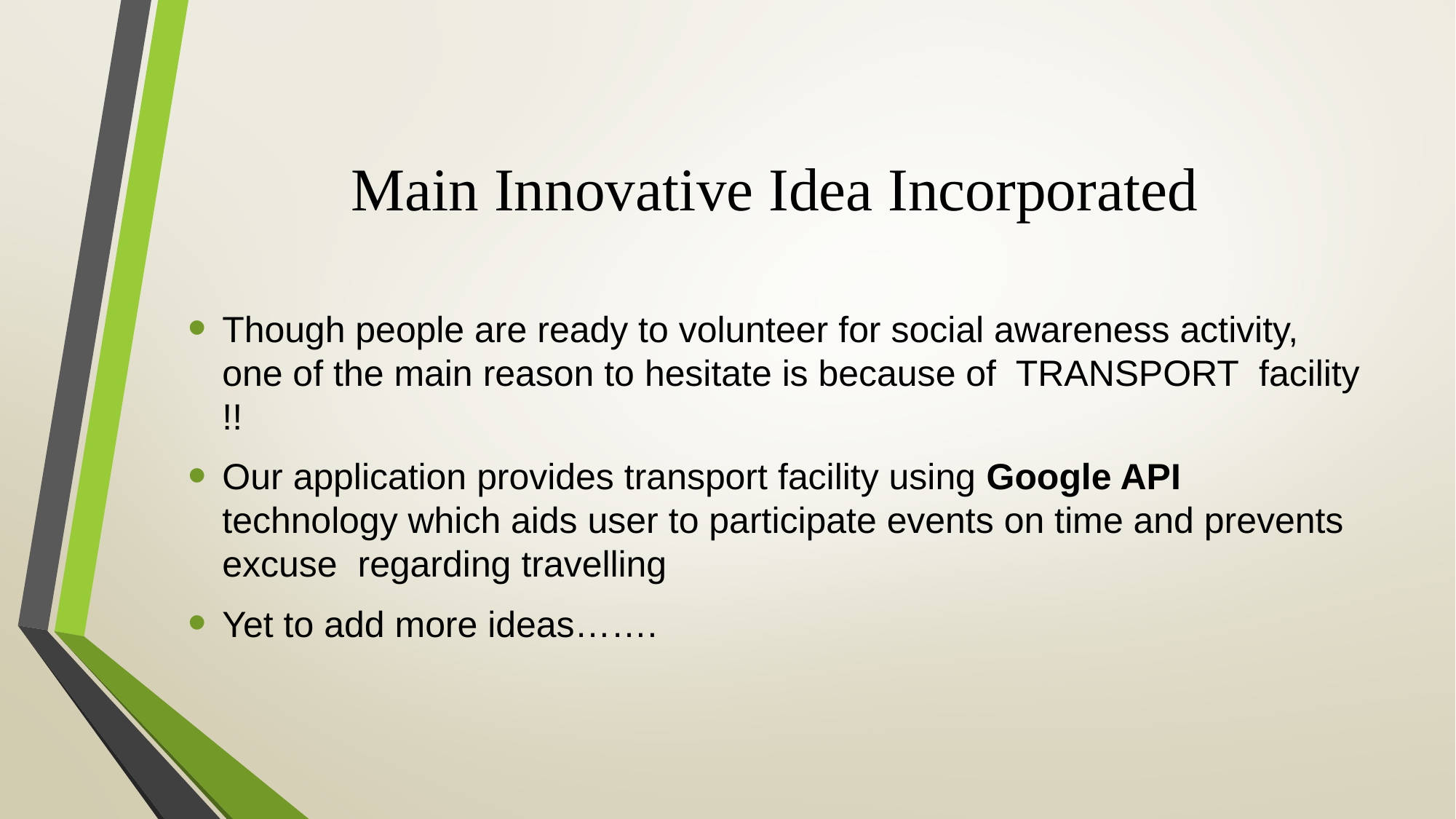

# Main Innovative Idea Incorporated
Though people are ready to volunteer for social awareness activity, one of the main reason to hesitate is because of  TRANSPORT  facility !!
Our application provides transport facility using Google API technology which aids user to participate events on time and prevents excuse  regarding travelling
Yet to add more ideas…….